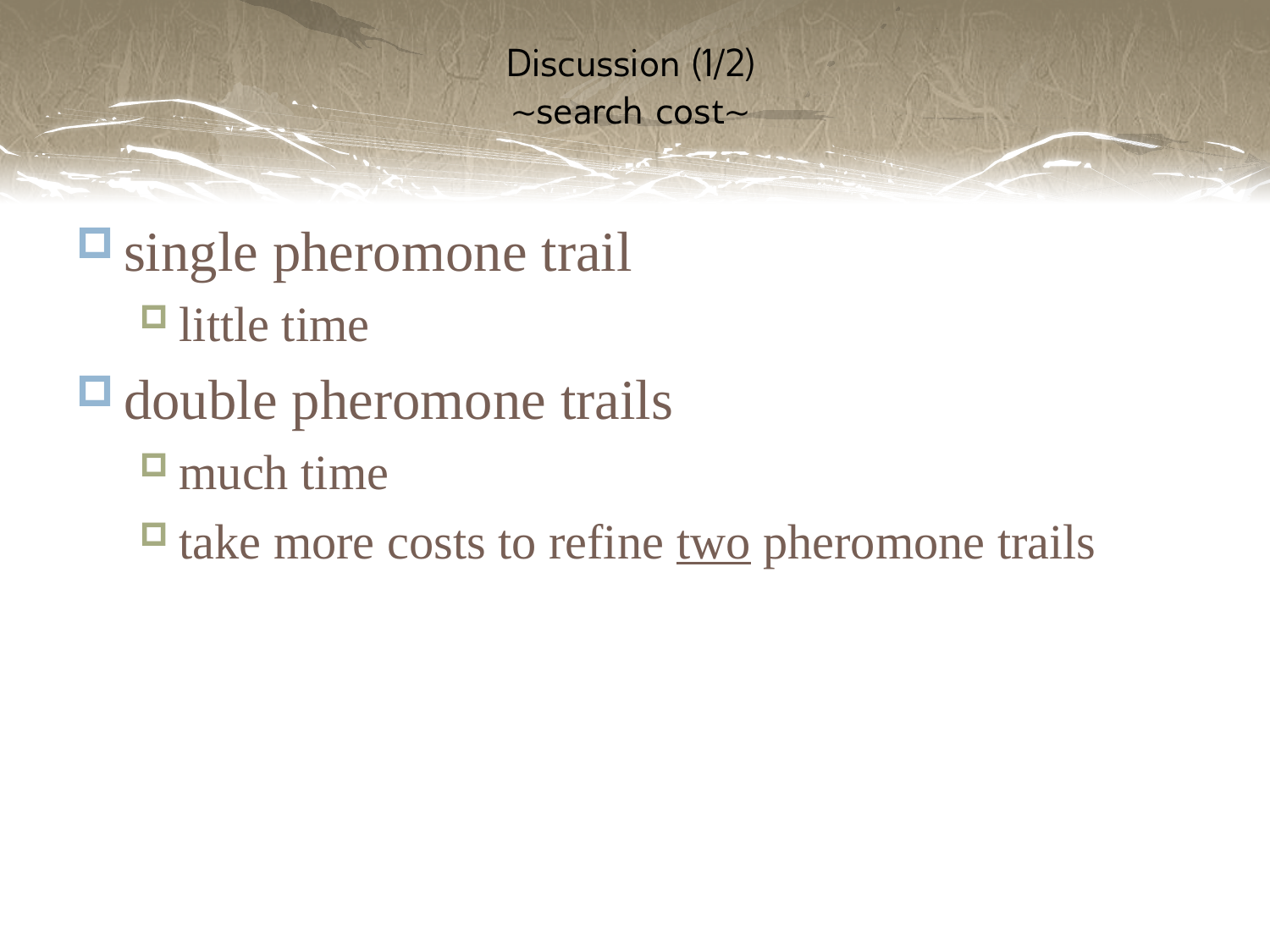

# Discussion (1/2) ~search cost~
single pheromone trail
little time
double pheromone trails
much time
take more costs to refine two pheromone trails